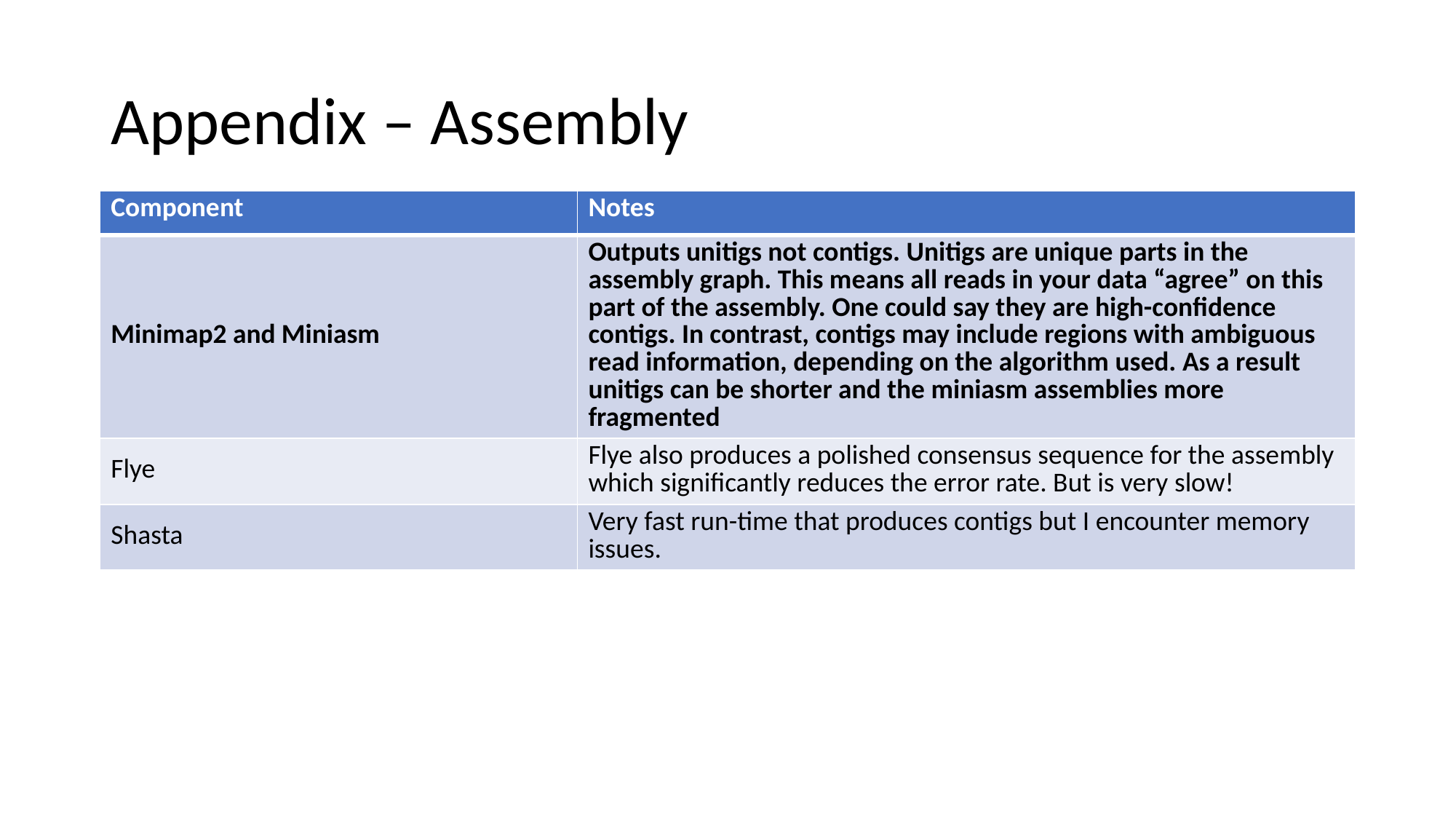

# Appendix – Assembly
| Component | Notes |
| --- | --- |
| Minimap2 and Miniasm | Outputs unitigs not contigs. Unitigs are unique parts in the assembly graph. This means all reads in your data “agree” on this part of the assembly. One could say they are high-confidence contigs. In contrast, contigs may include regions with ambiguous read information, depending on the algorithm used. As a result unitigs can be shorter and the miniasm assemblies more fragmented |
| Flye | Flye also produces a polished consensus sequence for the assembly which significantly reduces the error rate. But is very slow! |
| Shasta | Very fast run-time that produces contigs but I encounter memory issues. |